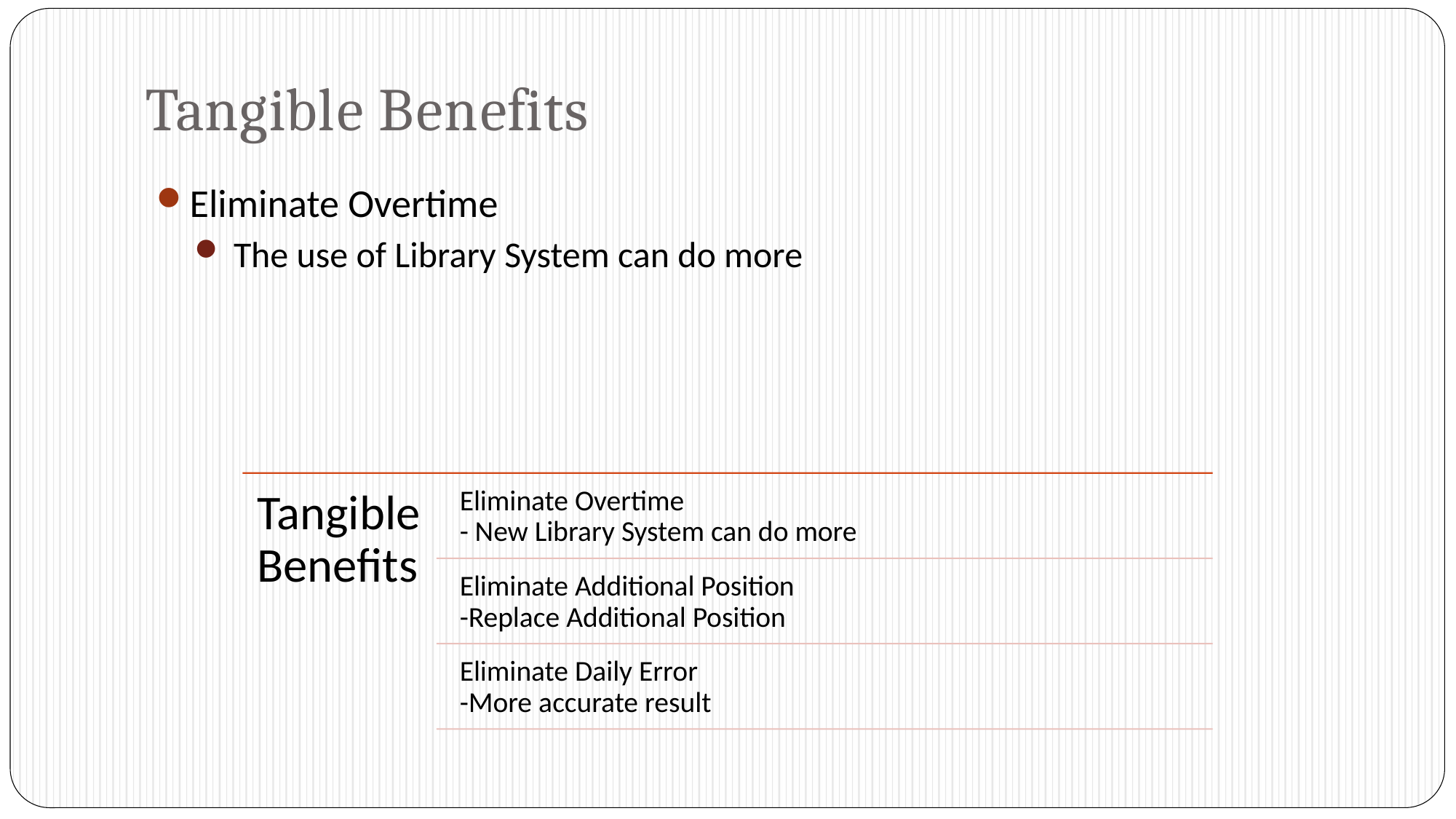

# Tangible Benefits
Eliminate Overtime
 The use of Library System can do more

Tangible Benefits
Eliminate Overtime
- New Library System can do more
Eliminate Additional Position
-Replace Additional Position
Eliminate Daily Error
-More accurate result